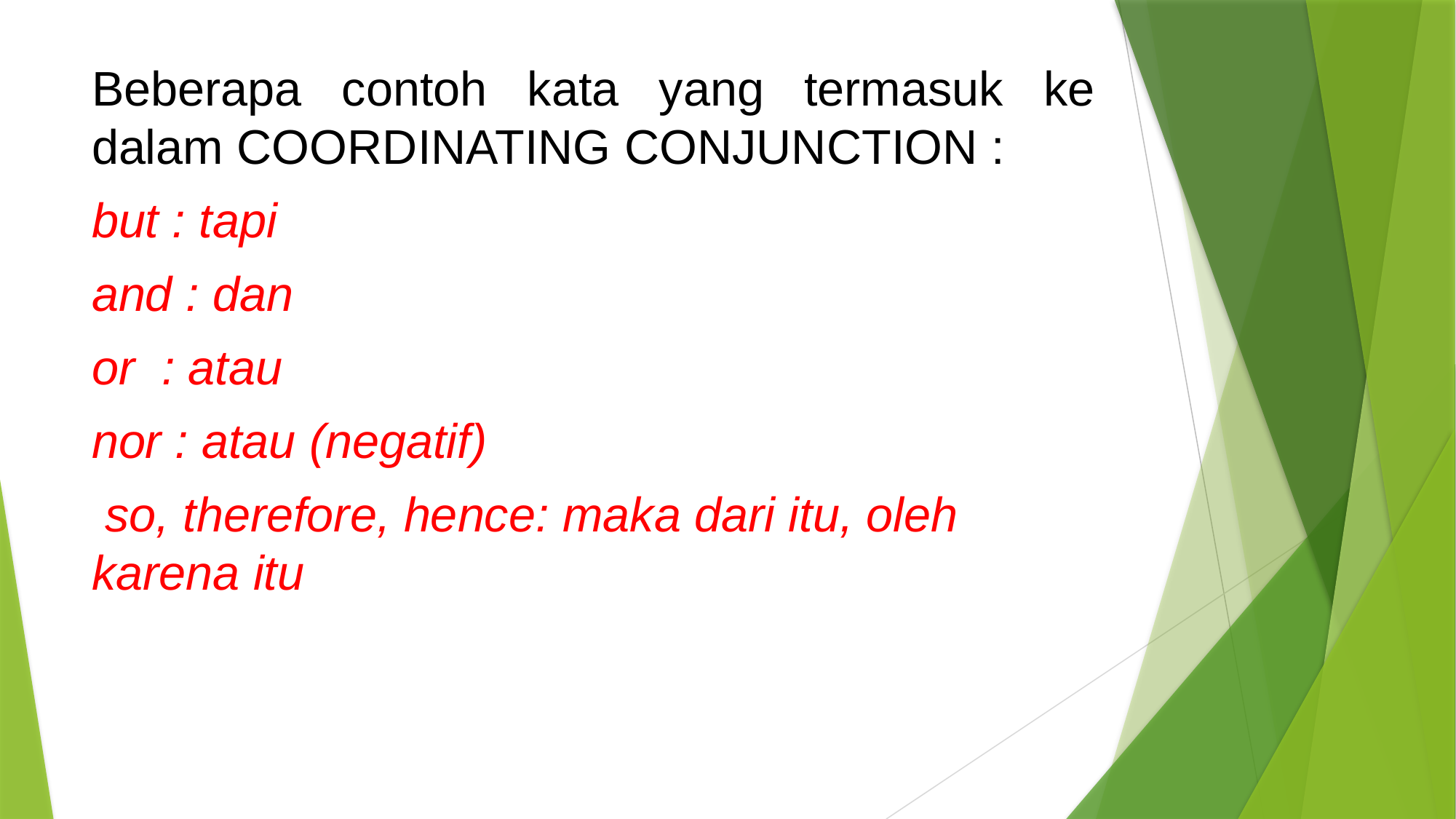

Beberapa contoh kata yang termasuk ke dalam COORDINATING CONJUNCTION :
but : tapi
and : dan
or  : atau
nor : atau (negatif)
 so, therefore, hence: maka dari itu, oleh karena itu